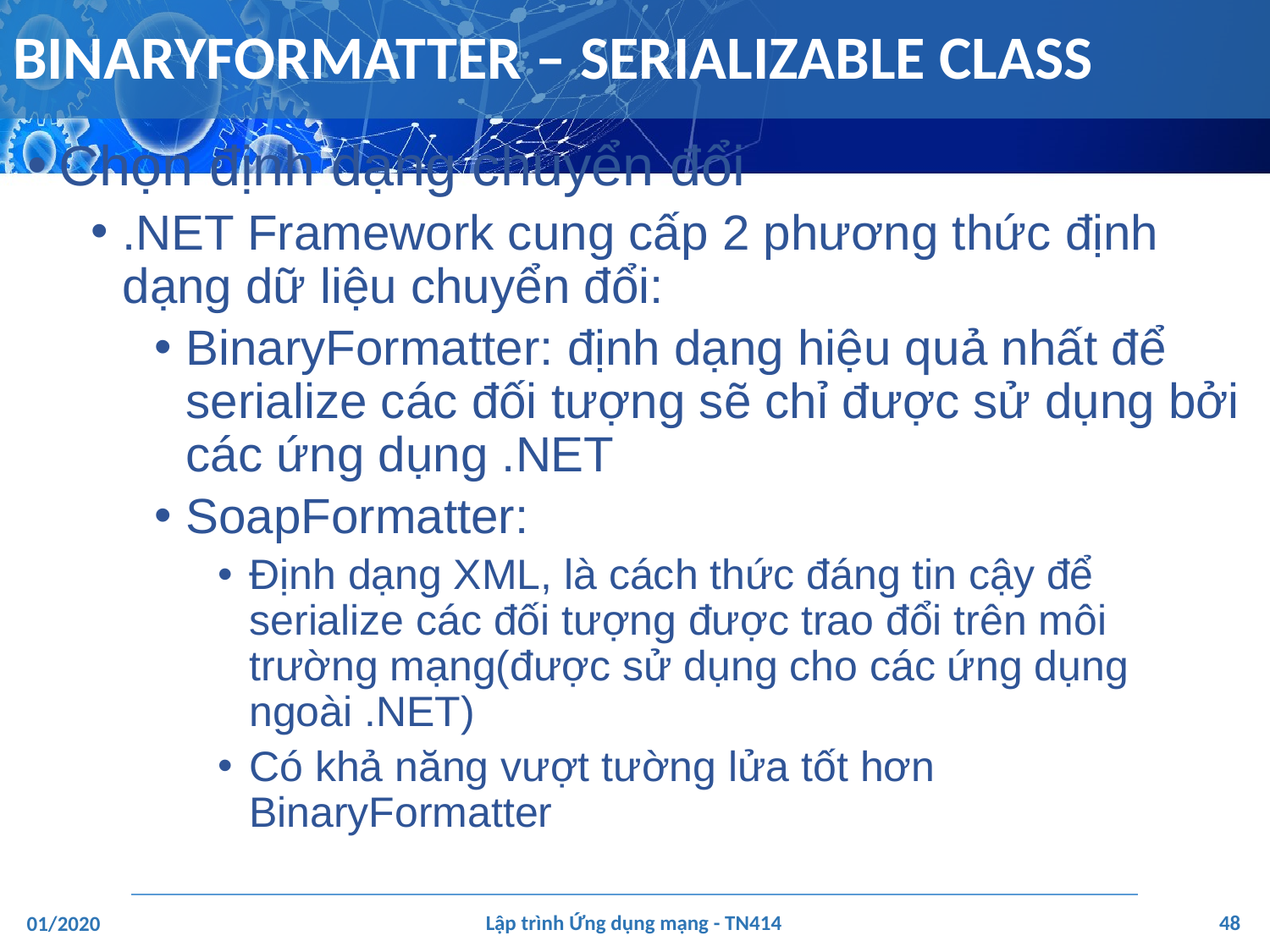

# BINARYFORMATTER – SERIALIZABLE CLASS
Chọn định dạng chuyển đổi
.NET Framework cung cấp 2 phương thức định dạng dữ liệu chuyển đổi:
BinaryFormatter: định dạng hiệu quả nhất để serialize các đối tượng sẽ chỉ được sử dụng bởi các ứng dụng .NET
SoapFormatter:
Định dạng XML, là cách thức đáng tin cậy để serialize các đối tượng được trao đổi trên môi trường mạng(được sử dụng cho các ứng dụng ngoài .NET)
Có khả năng vượt tường lửa tốt hơn BinaryFormatter
48
Lập trình Ứng dụng mạng - TN414
01/2020